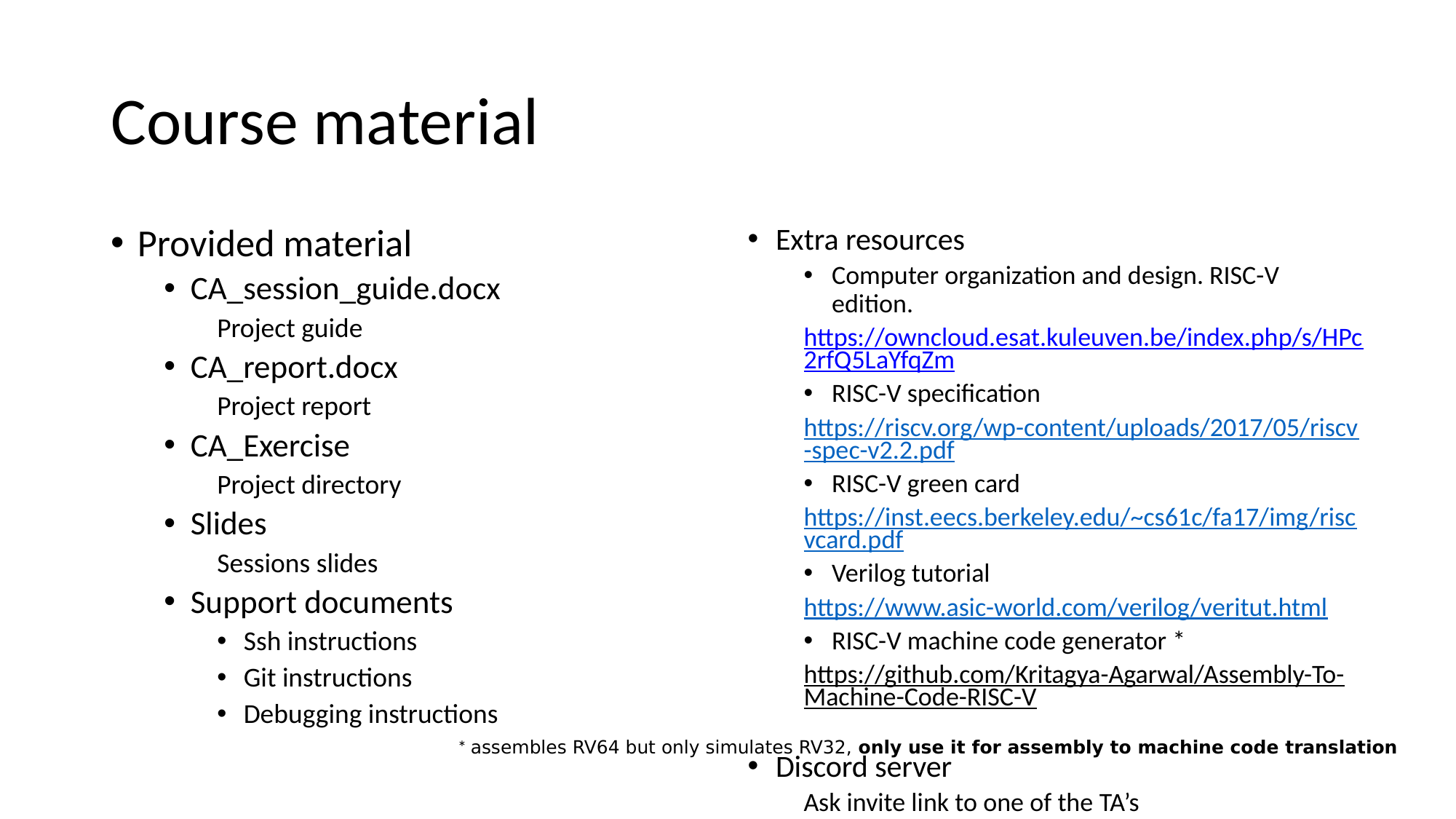

# Course material
Provided material
CA_session_guide.docx
Project guide
CA_report.docx
Project report
CA_Exercise
Project directory
Slides
Sessions slides
Support documents
Ssh instructions
Git instructions
Debugging instructions
Extra resources
Computer organization and design. RISC-V edition.
https://owncloud.esat.kuleuven.be/index.php/s/HPc2rfQ5LaYfqZm
RISC-V specification
https://riscv.org/wp-content/uploads/2017/05/riscv-spec-v2.2.pdf
RISC-V green card
https://inst.eecs.berkeley.edu/~cs61c/fa17/img/riscvcard.pdf
Verilog tutorial
https://www.asic-world.com/verilog/veritut.html
RISC-V machine code generator *
https://github.com/Kritagya-Agarwal/Assembly-To-Machine-Code-RISC-V
Discord server
Ask invite link to one of the TA’s
* assembles RV64 but only simulates RV32, only use it for assembly to machine code translation